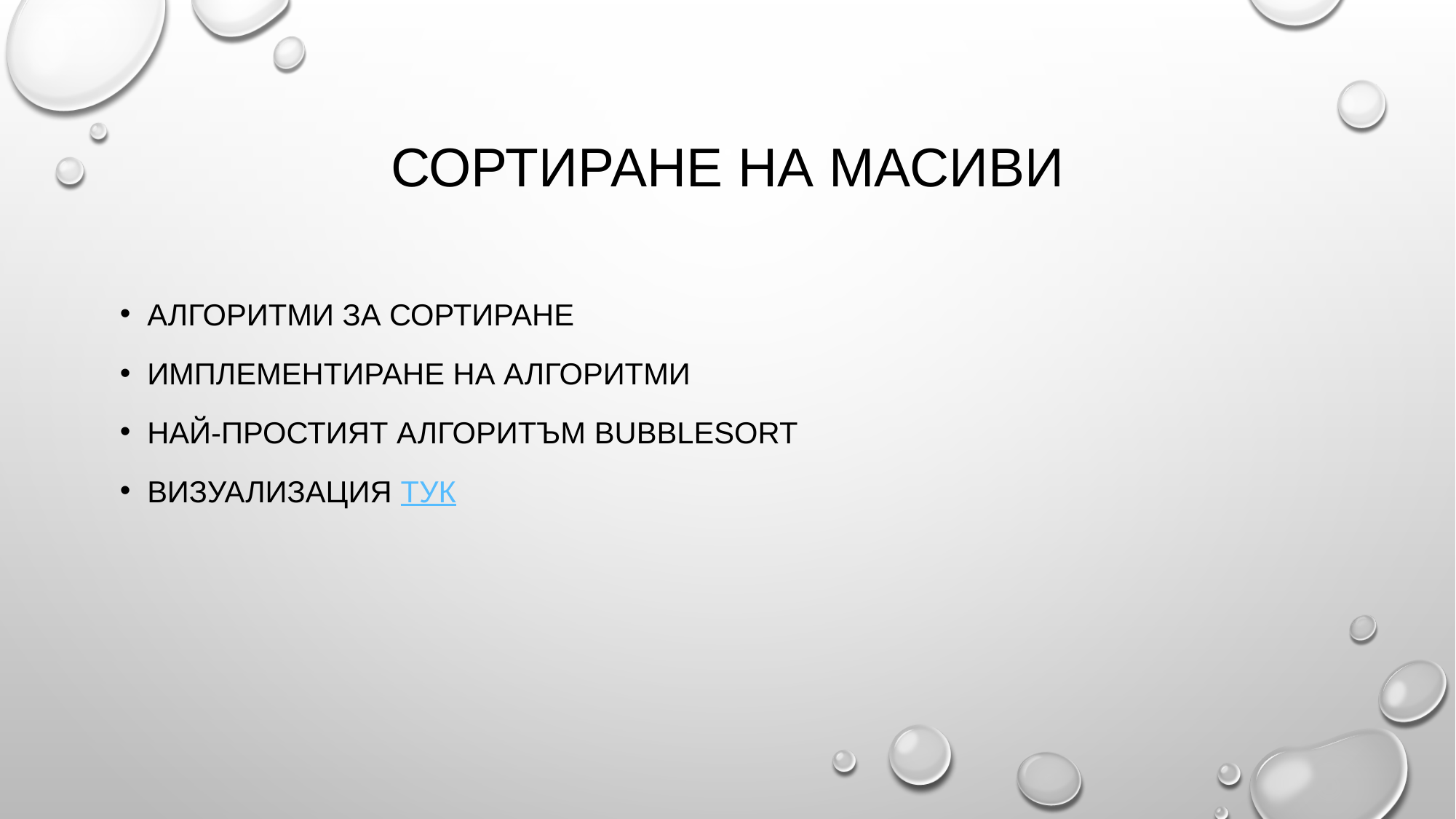

# Сортиране на масиви
Алгоритми за сортиране
Имплементиране на алгоритми
Най-простият алгоритъм bubblesort
Визуализация ТУК